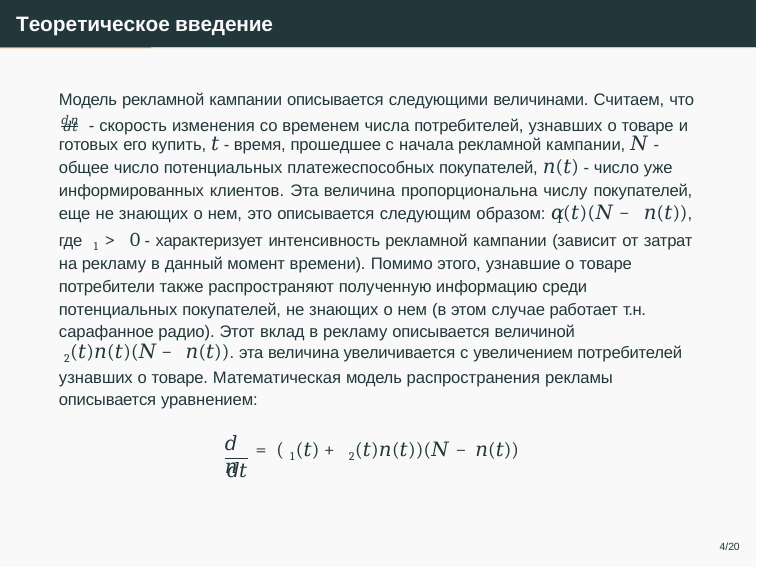

# Теоретическое введение

Модель рекламной кампании описывается следующими величинами. Считаем, что
𝑑𝑛 - скорость изменения со временем числа потребителей, узнавших о товаре и
𝑑𝑡
готовых его купить, 𝑡 - время, прошедшее с начала рекламной кампании, 𝑁 -
общее число потенциальных платежеспособных покупателей, 𝑛(𝑡) - число уже
информированных клиентов. Эта величина пропорциональна числу покупателей,  еще не знающих о нем, это описывается следующим образом: 𝛼1(𝑡)(𝑁 − 𝑛(𝑡)),  где 𝛼1 > 0 - характеризует интенсивность рекламной кампании (зависит от затрат  на рекламу в данный момент времени). Помимо этого, узнавшие о товаре
потребители также распространяют полученную информацию среди
потенциальных покупателей, не знающих о нем (в этом случае работает т.н.  сарафанное радио). Этот вклад в рекламу описывается величиной
𝛼2(𝑡)𝑛(𝑡)(𝑁 − 𝑛(𝑡)). эта величина увеличивается с увеличением потребителей  узнавших о товаре. Математическая модель распространения рекламы
описывается уравнением:
𝑑𝑛
= (𝛼1(𝑡) + 𝛼2(𝑡)𝑛(𝑡))(𝑁 − 𝑛(𝑡))
𝑑𝑡

4/20